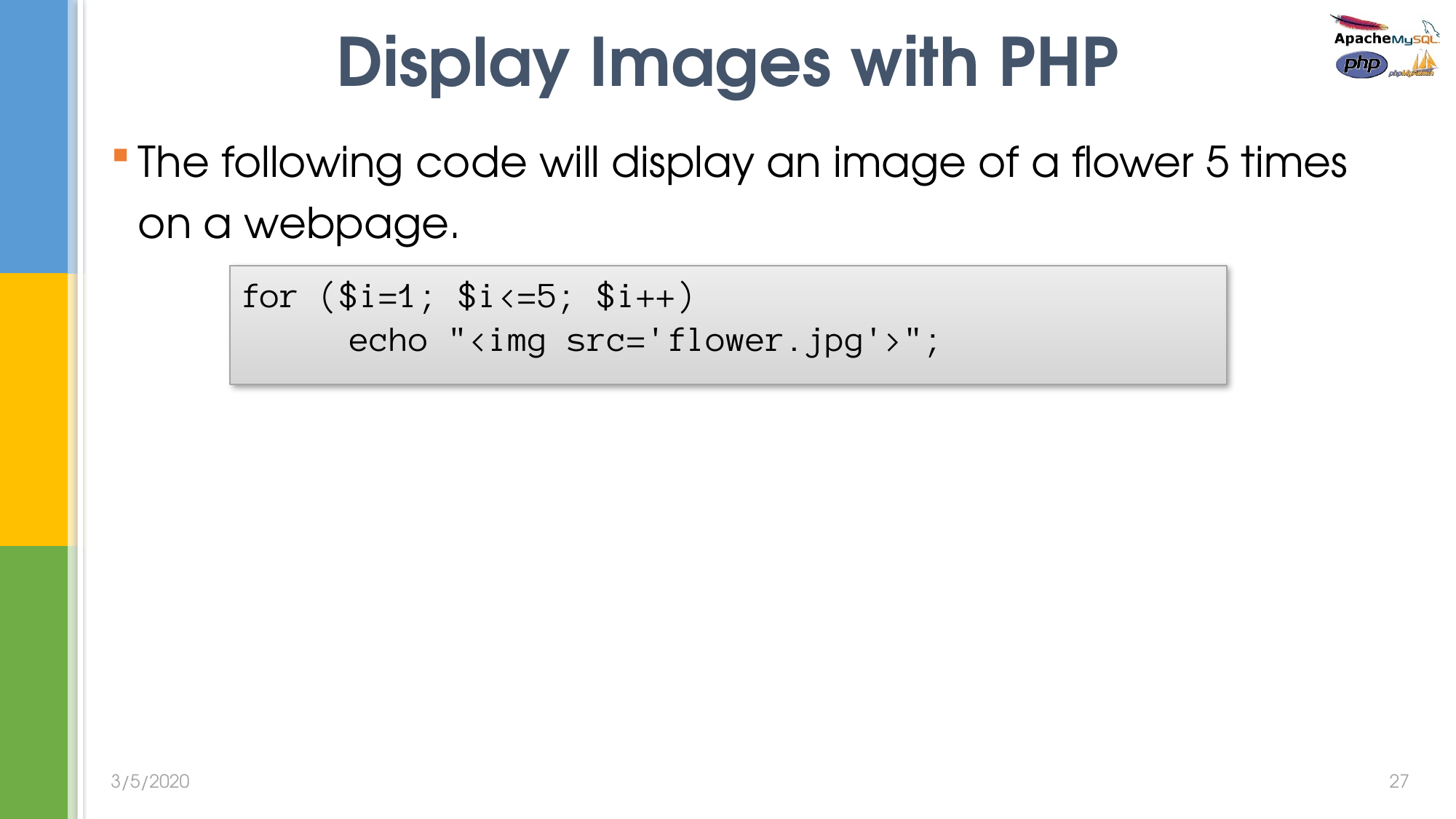

# Display Images with PHP
The following code will display an image of a flower 5 times on a webpage.
for ($i=1; $i<=5; $i++)
	echo "<img src='flower.jpg'>";
27
3/5/2020